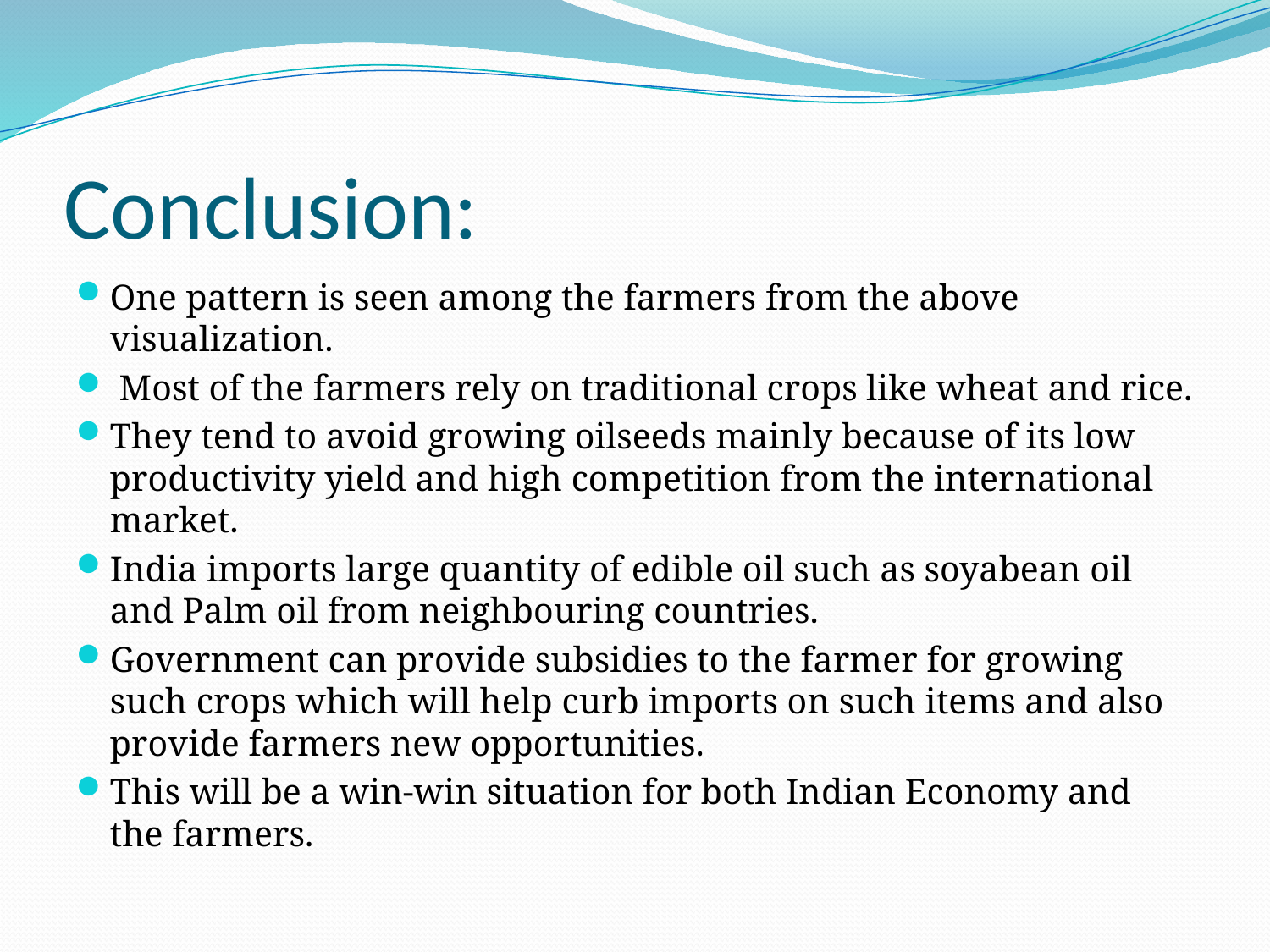

# Conclusion:
One pattern is seen among the farmers from the above visualization.
 Most of the farmers rely on traditional crops like wheat and rice.
They tend to avoid growing oilseeds mainly because of its low productivity yield and high competition from the international market.
India imports large quantity of edible oil such as soyabean oil and Palm oil from neighbouring countries.
Government can provide subsidies to the farmer for growing such crops which will help curb imports on such items and also provide farmers new opportunities.
This will be a win-win situation for both Indian Economy and the farmers.